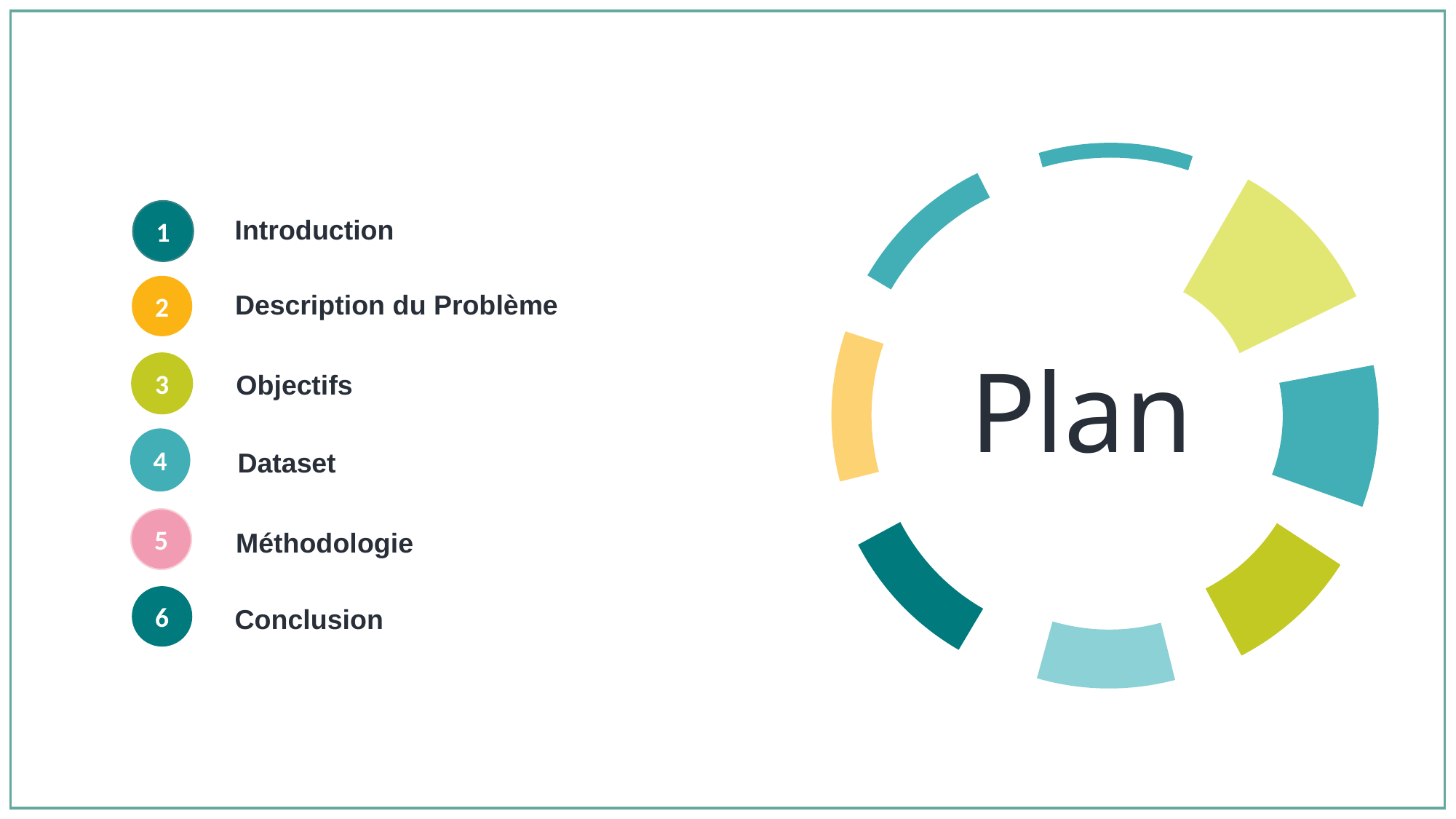

1
Introduction
2
Description du Problème
Plan
3
Objectifs
4
Dataset
5
Méthodologie
6
Conclusion